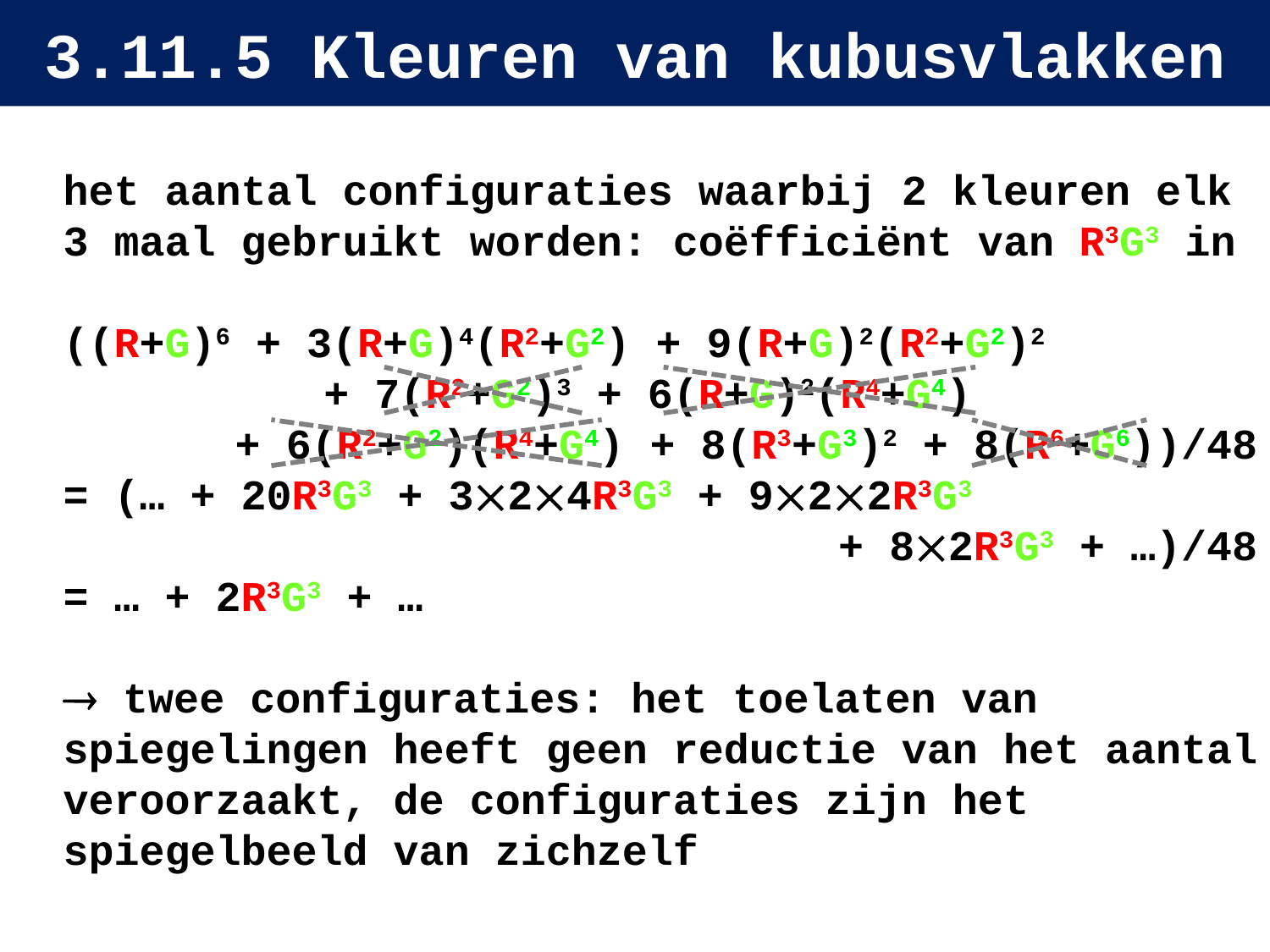

# 3.11.5 Kleuren van kubusvlakken

het aantal configuraties waarbij 2 kleuren elk 3 maal gebruikt worden: coëfficiënt van R3G3 in

((R+G)6 + 3(R+G)4(R2+G2) + 9(R+G)2(R2+G2)2
+ 7(R2+G2)3 + 6(R+G)2(R4+G4)
+ 6(R2+G2)(R4+G4) + 8(R3+G3)2 + 8(R6+G6))/48
= (… + 20R3G3 + 3×2×4R3G3 + 9×2×2R3G3
+ 8×2R3G3 + …)/48
= … + 2R3G3 + …

→ twee configuraties: het toelaten van spiegelingen heeft geen reductie van het aantal veroorzaakt, de configuraties zijn het spiegelbeeld van zichzelf